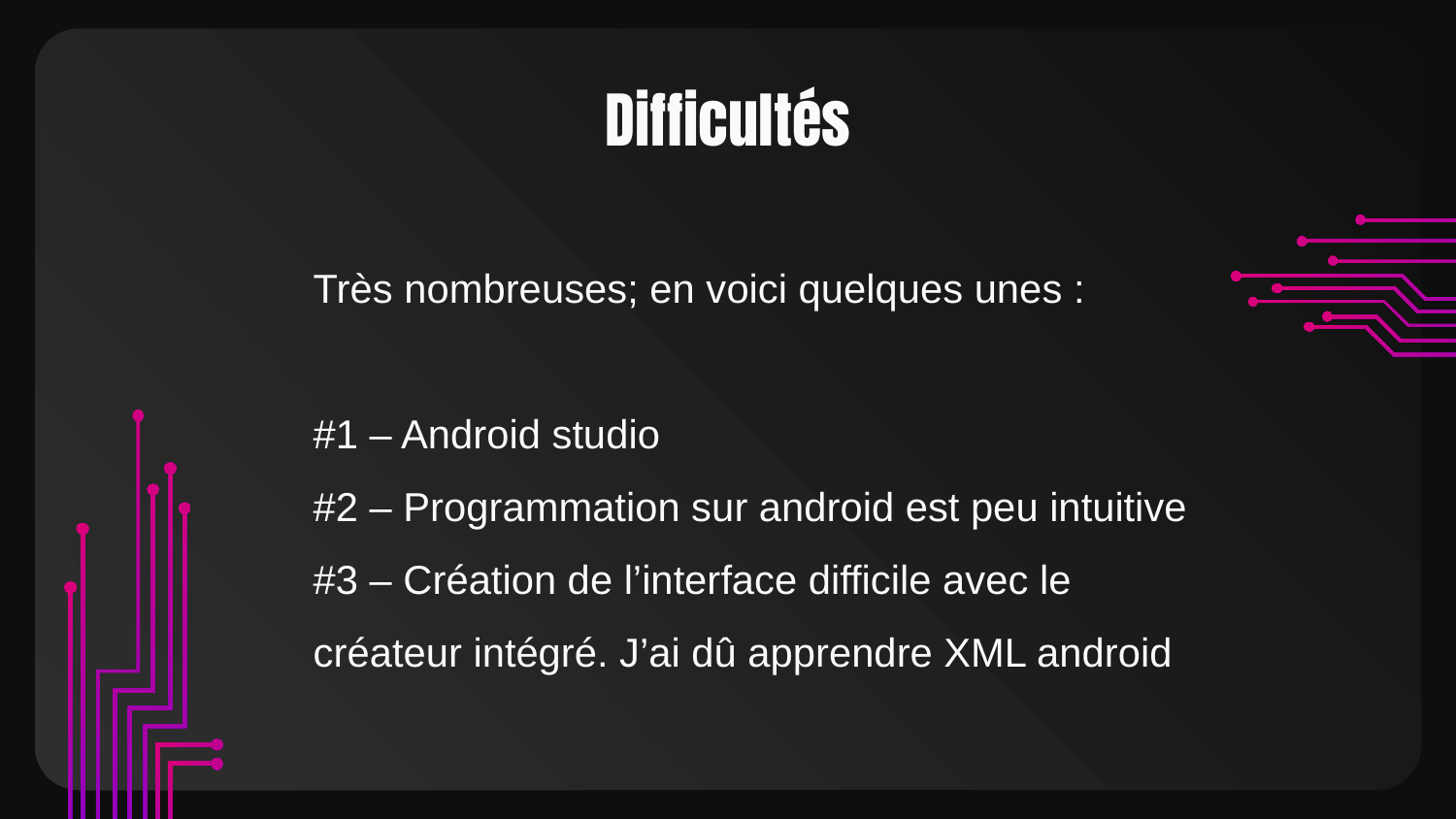

# Difficultés
Très nombreuses; en voici quelques unes :

#1 – Android studio
#2 – Programmation sur android est peu intuitive
#3 – Création de l’interface difficile avec le créateur intégré. J’ai dû apprendre XML android